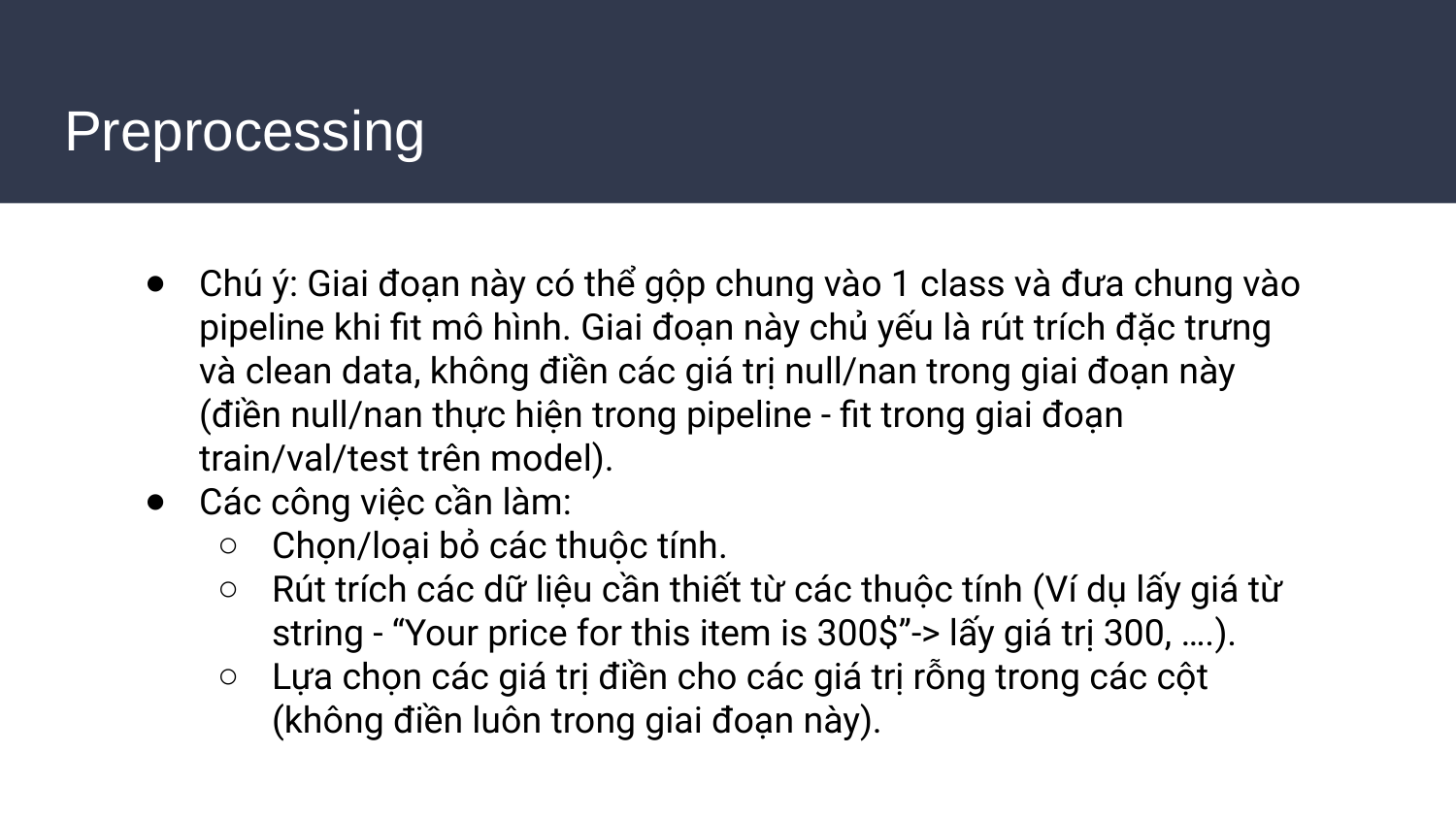

# Preprocessing
Chú ý: Giai đoạn này có thể gộp chung vào 1 class và đưa chung vào pipeline khi fit mô hình. Giai đoạn này chủ yếu là rút trích đặc trưng và clean data, không điền các giá trị null/nan trong giai đoạn này (điền null/nan thực hiện trong pipeline - fit trong giai đoạn train/val/test trên model).
Các công việc cần làm:
Chọn/loại bỏ các thuộc tính.
Rút trích các dữ liệu cần thiết từ các thuộc tính (Ví dụ lấy giá từ string - “Your price for this item is 300$”-> lấy giá trị 300, ….).
Lựa chọn các giá trị điền cho các giá trị rỗng trong các cột (không điền luôn trong giai đoạn này).